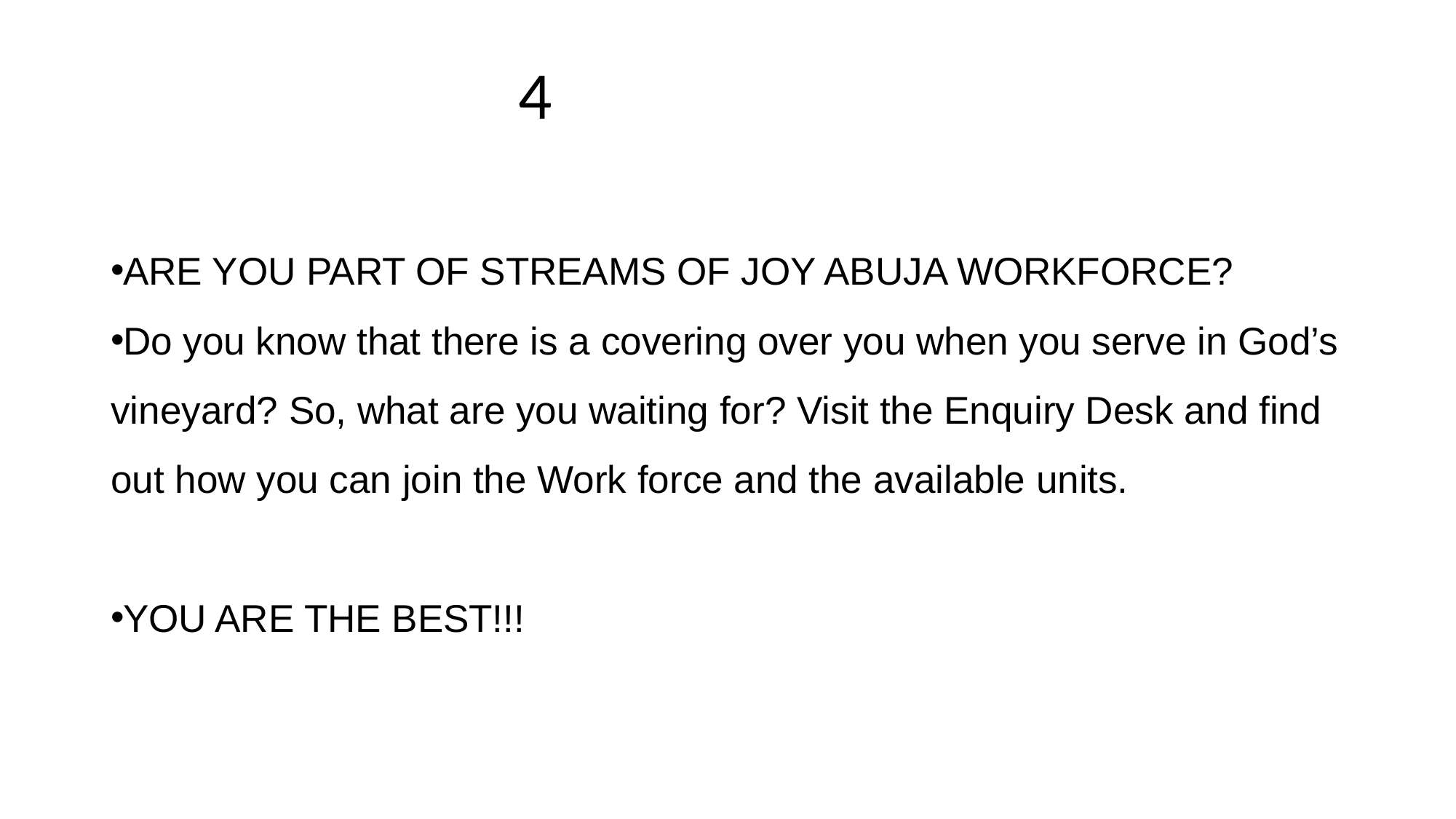

# 4
ARE YOU PART OF STREAMS OF JOY ABUJA WORKFORCE?
Do you know that there is a covering over you when you serve in God’s vineyard? So, what are you waiting for? Visit the Enquiry Desk and find out how you can join the Work force and the available units.

YOU ARE THE BEST!!!